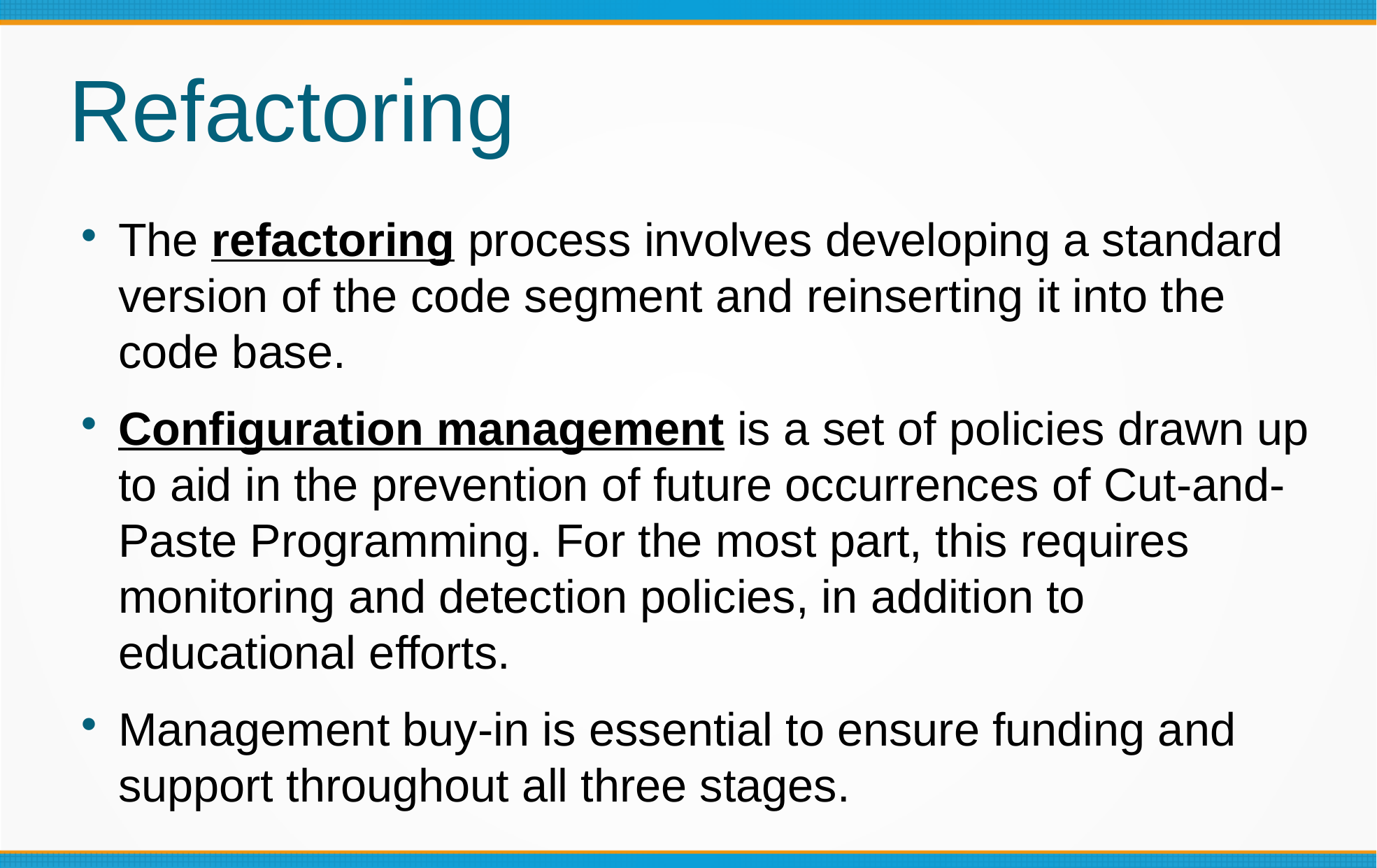

Refactoring
The refactoring process involves developing a standard version of the code segment and reinserting it into the code base.
Configuration management is a set of policies drawn up to aid in the prevention of future occurrences of Cut-and-Paste Programming. For the most part, this requires monitoring and detection policies, in addition to educational efforts.
Management buy-in is essential to ensure funding and support throughout all three stages.